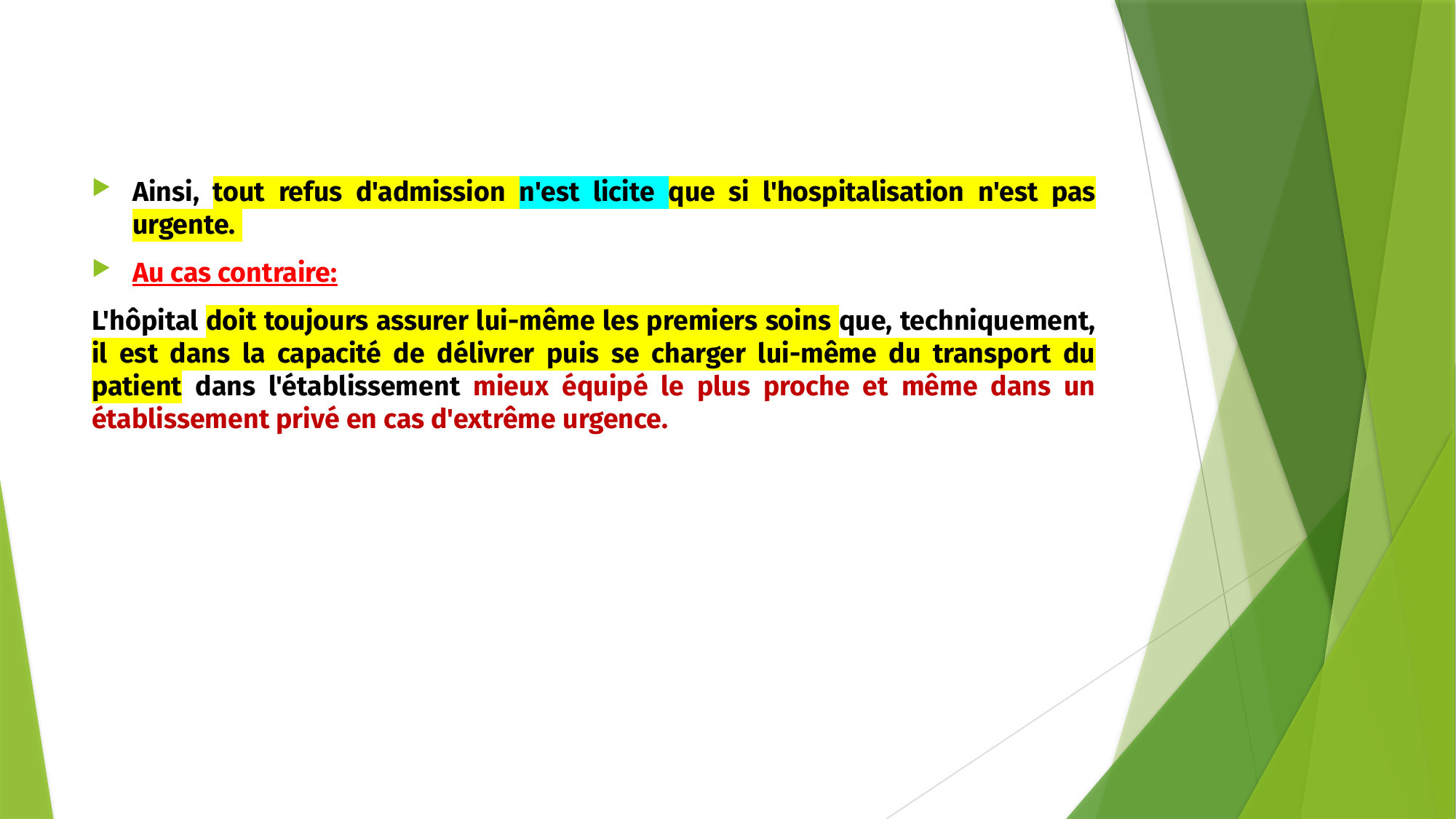

#
Ainsi, tout refus d'admission n'est licite que si l'hospitalisation n'est pas urgente.
Au cas contraire:
L'hôpital doit toujours assurer lui-même les premiers soins que, techniquement, il est dans la capacité de délivrer puis se charger lui-même du transport du patient dans l'établissement mieux équipé le plus proche et même dans un établissement privé en cas d'extrême urgence.